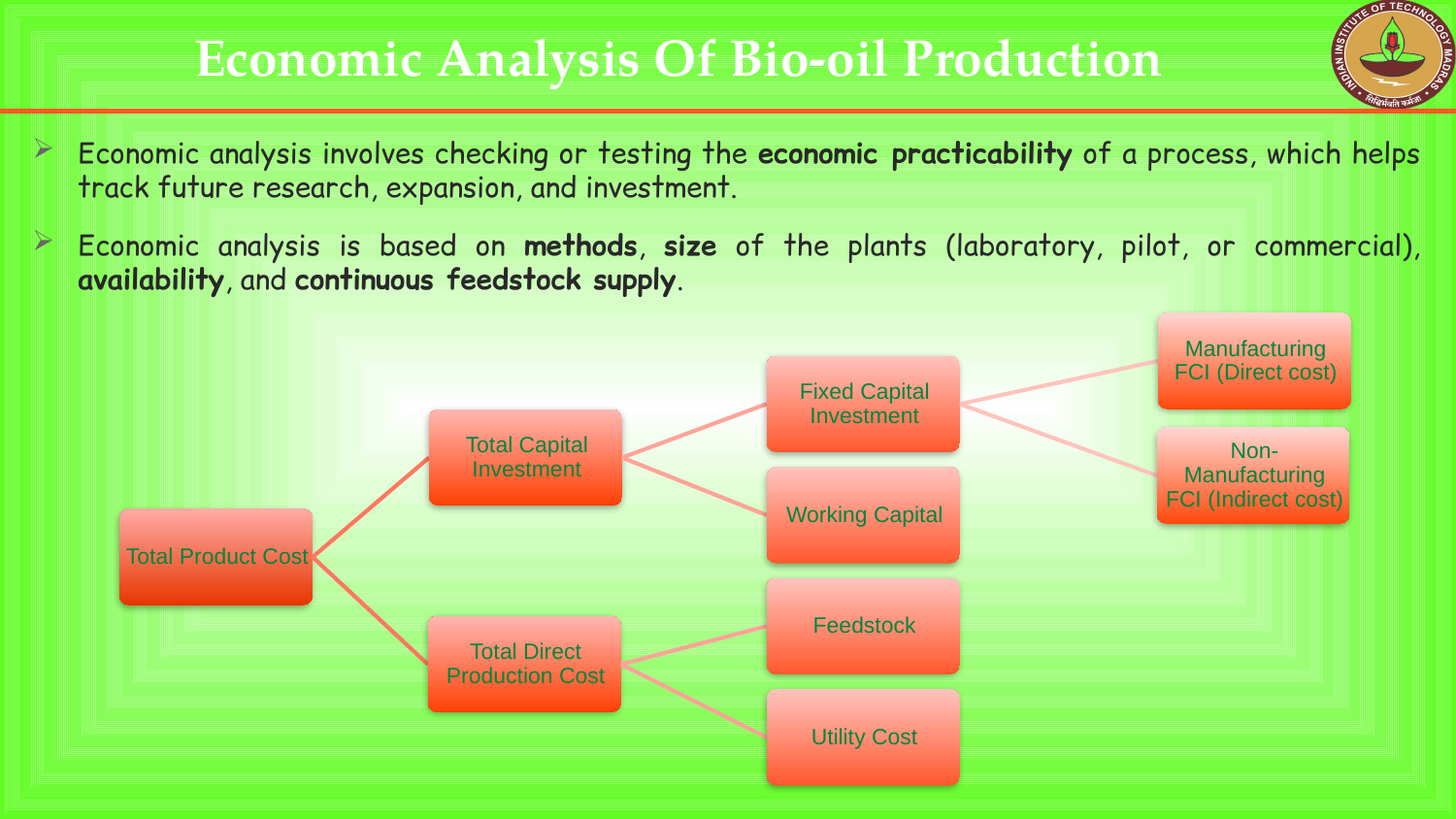

# Economic Analysis Of Bio-oil Production
Economic analysis involves checking or testing the economic practicability of a process, which helps track future research, expansion, and investment.
Economic analysis is based on methods, size of the plants (laboratory, pilot, or commercial), availability, and continuous feedstock supply.

Total Product Cost

Total Capital Investment

Fixed Capital Investment

Manufacturing FCI (Direct cost)

Non-Manufacturing FCI (Indirect cost)

Working Capital

Total Direct Production Cost

Feedstock

Utility Cost